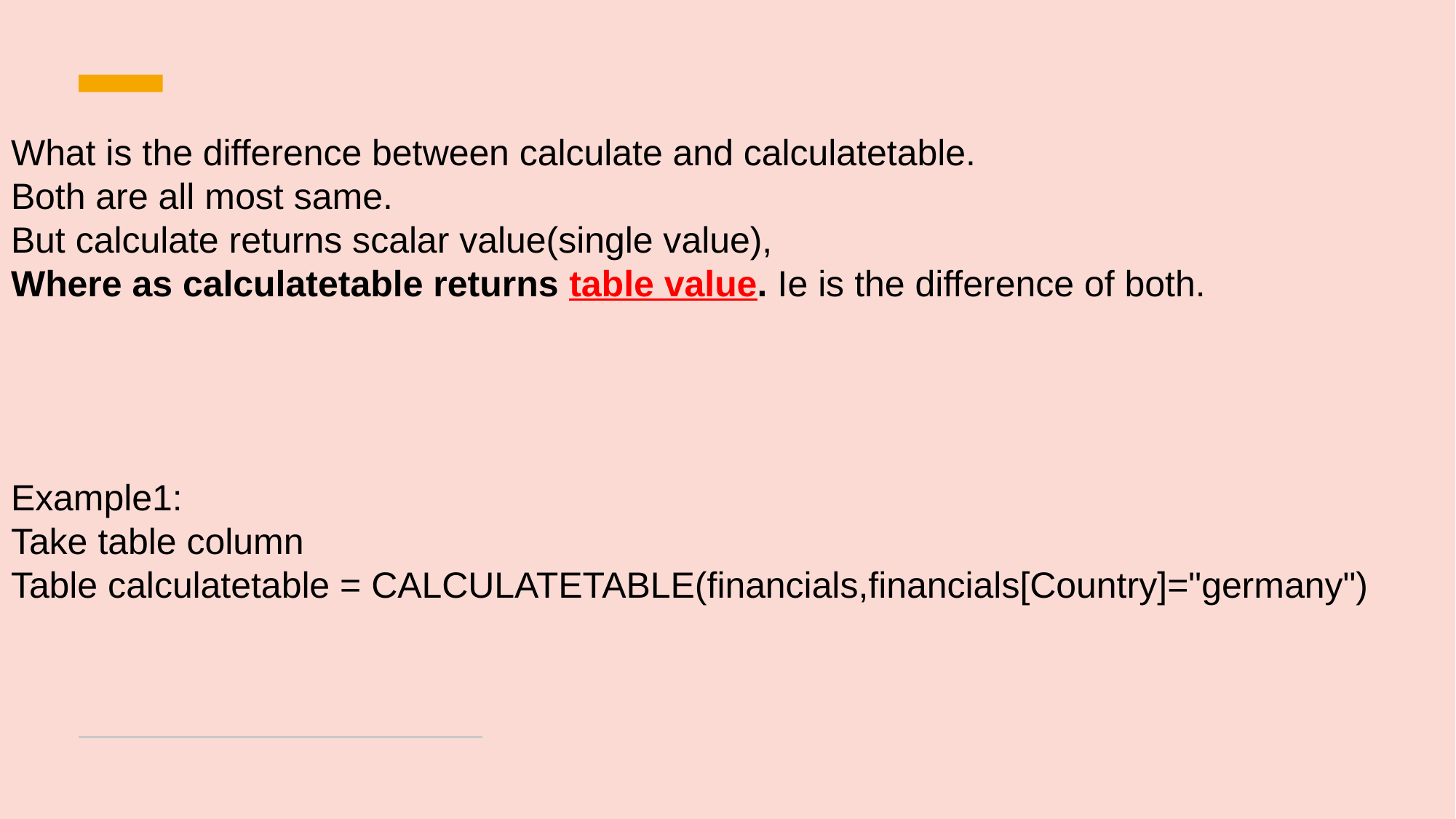

What is the difference between calculate and calculatetable.
Both are all most same.
But calculate returns scalar value(single value),
Where as calculatetable returns table value. Ie is the difference of both.

Example1:
Take table column
Table calculatetable = CALCULATETABLE(financials,financials[Country]="germany")